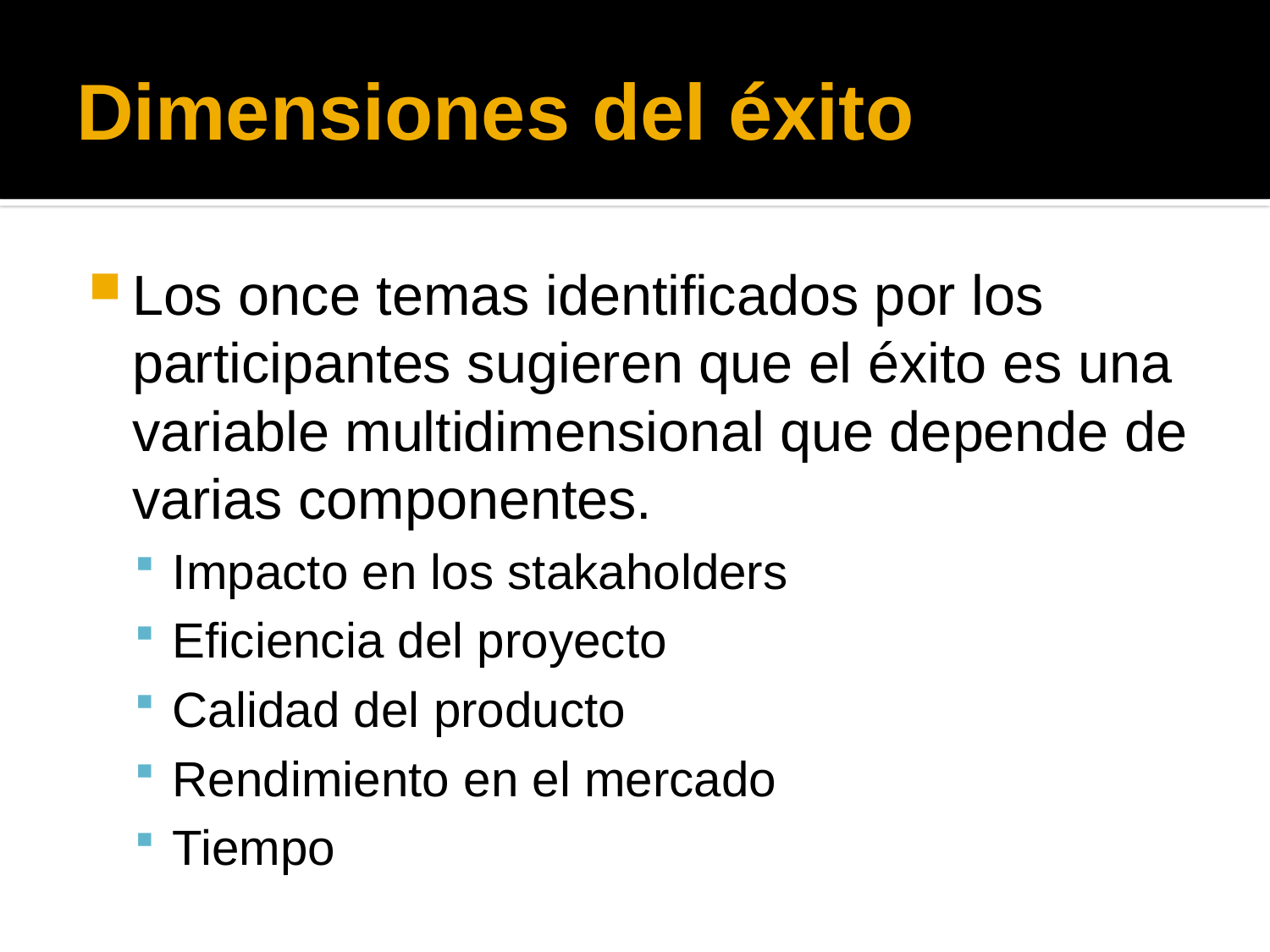

# Dimensiones del éxito
Los once temas identificados por los participantes sugieren que el éxito es una variable multidimensional que depende de varias componentes.
Impacto en los stakaholders
Eficiencia del proyecto
Calidad del producto
Rendimiento en el mercado
Tiempo